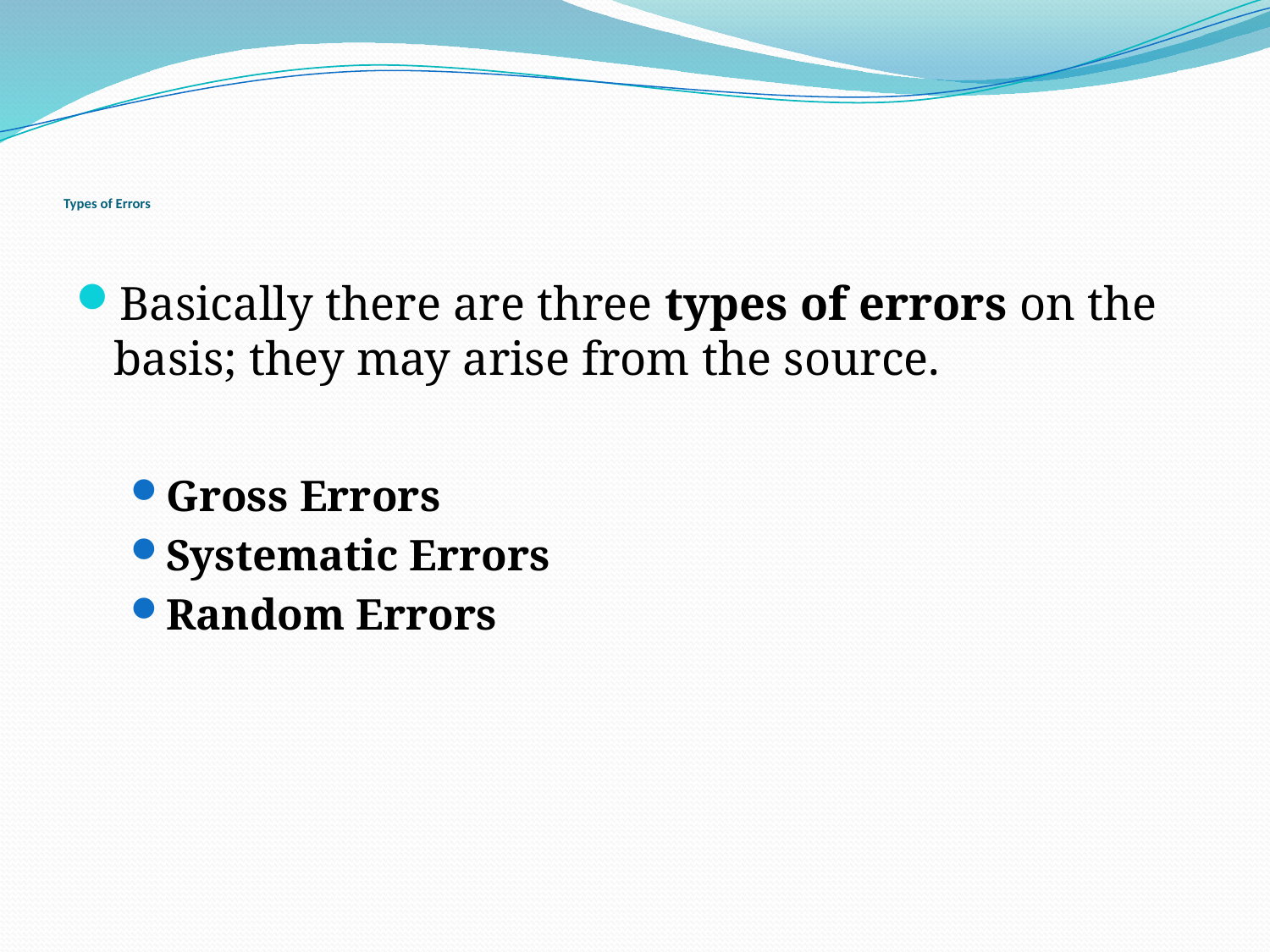

# Types of Errors
Basically there are three types of errors on the basis; they may arise from the source.

Gross Errors
Systematic Errors
Random Errors